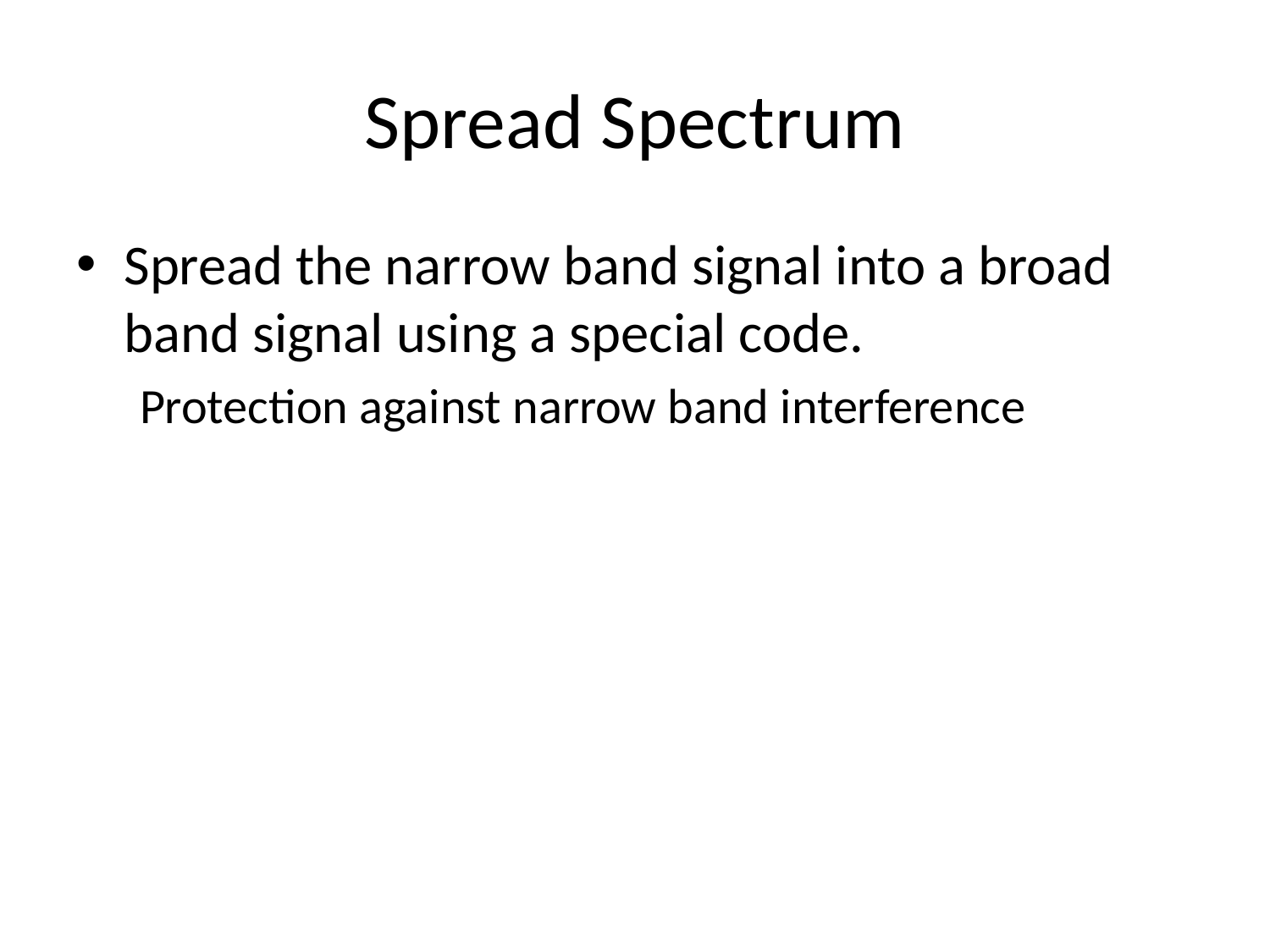

# Spread Spectrum
Spread the narrow band signal into a broad band signal using a special code.
Protection against narrow band interference